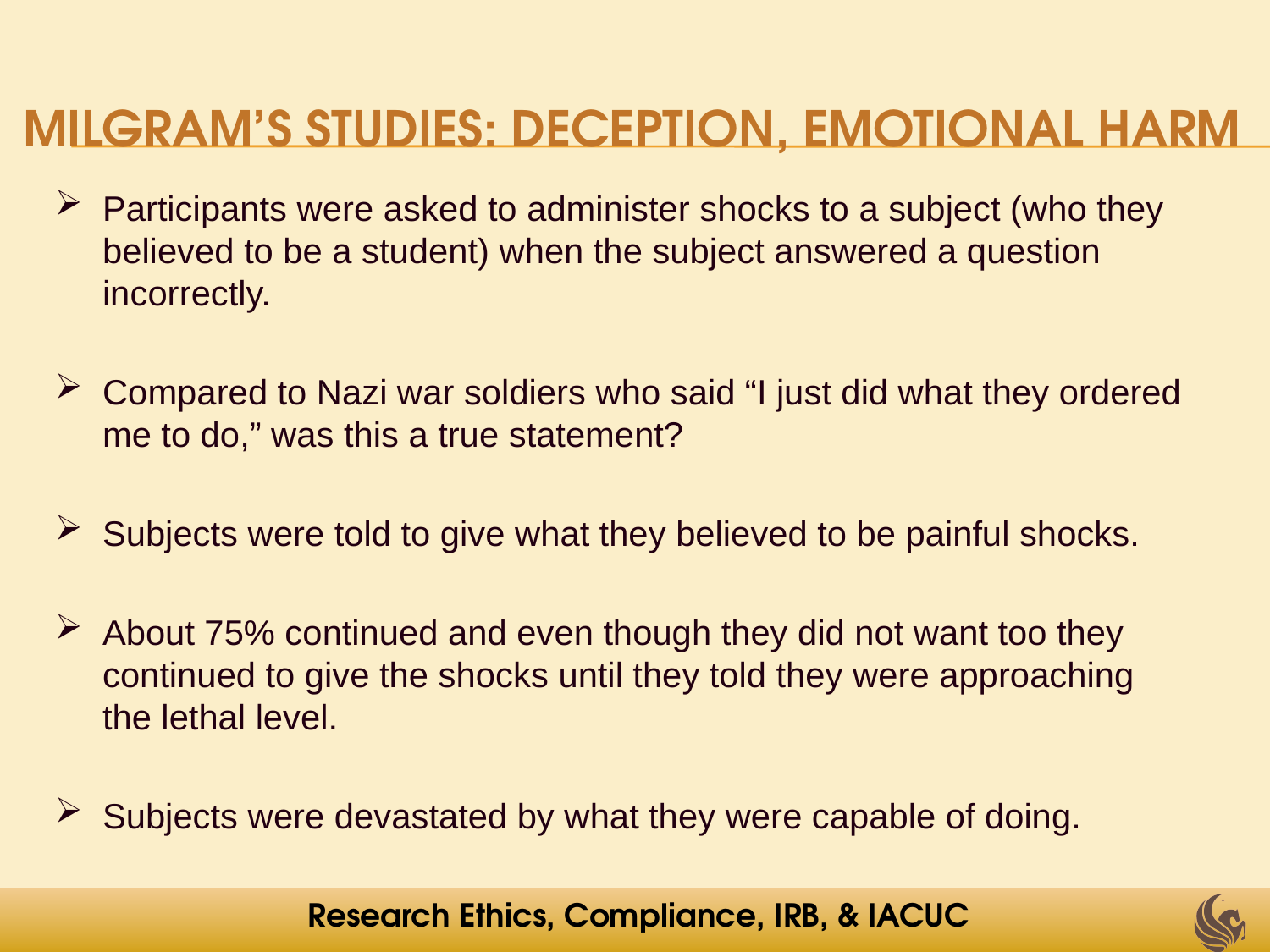

# Milgram’s Studies: Deception, Emotional Harm
Participants were asked to administer shocks to a subject (who they believed to be a student) when the subject answered a question incorrectly.

Compared to Nazi war soldiers who said “I just did what they ordered me to do,” was this a true statement?

Subjects were told to give what they believed to be painful shocks.

About 75% continued and even though they did not want too they continued to give the shocks until they told they were approaching the lethal level.

Subjects were devastated by what they were capable of doing.
Research Ethics, Compliance, IRB, & IACUC